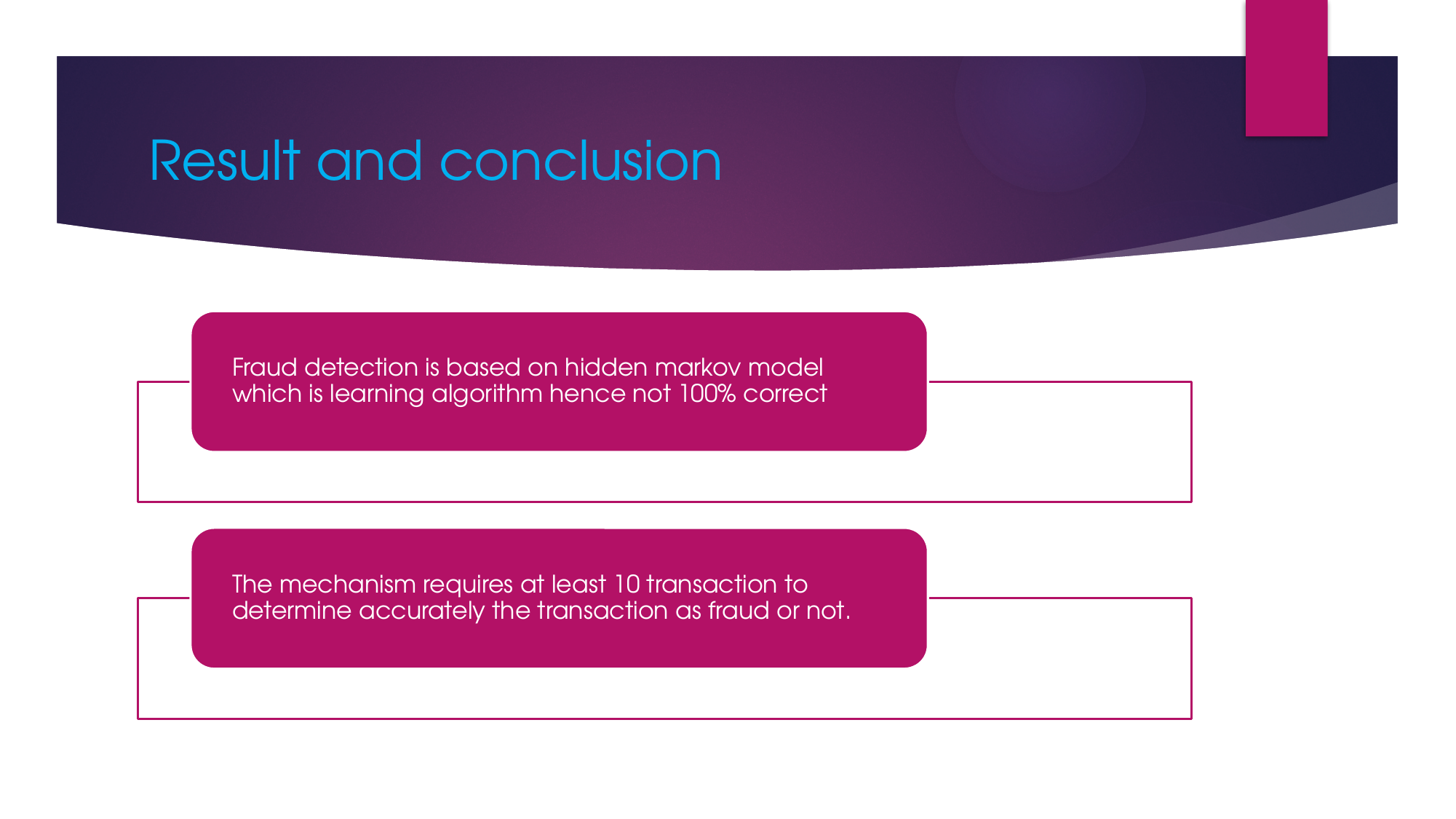

# Result and conclusion
Fraud detection is based on hidden markov model which is learning algorithm hence not 100% correct
The mechanism requires at least 10 transaction to determine accurately the transaction as fraud or not.